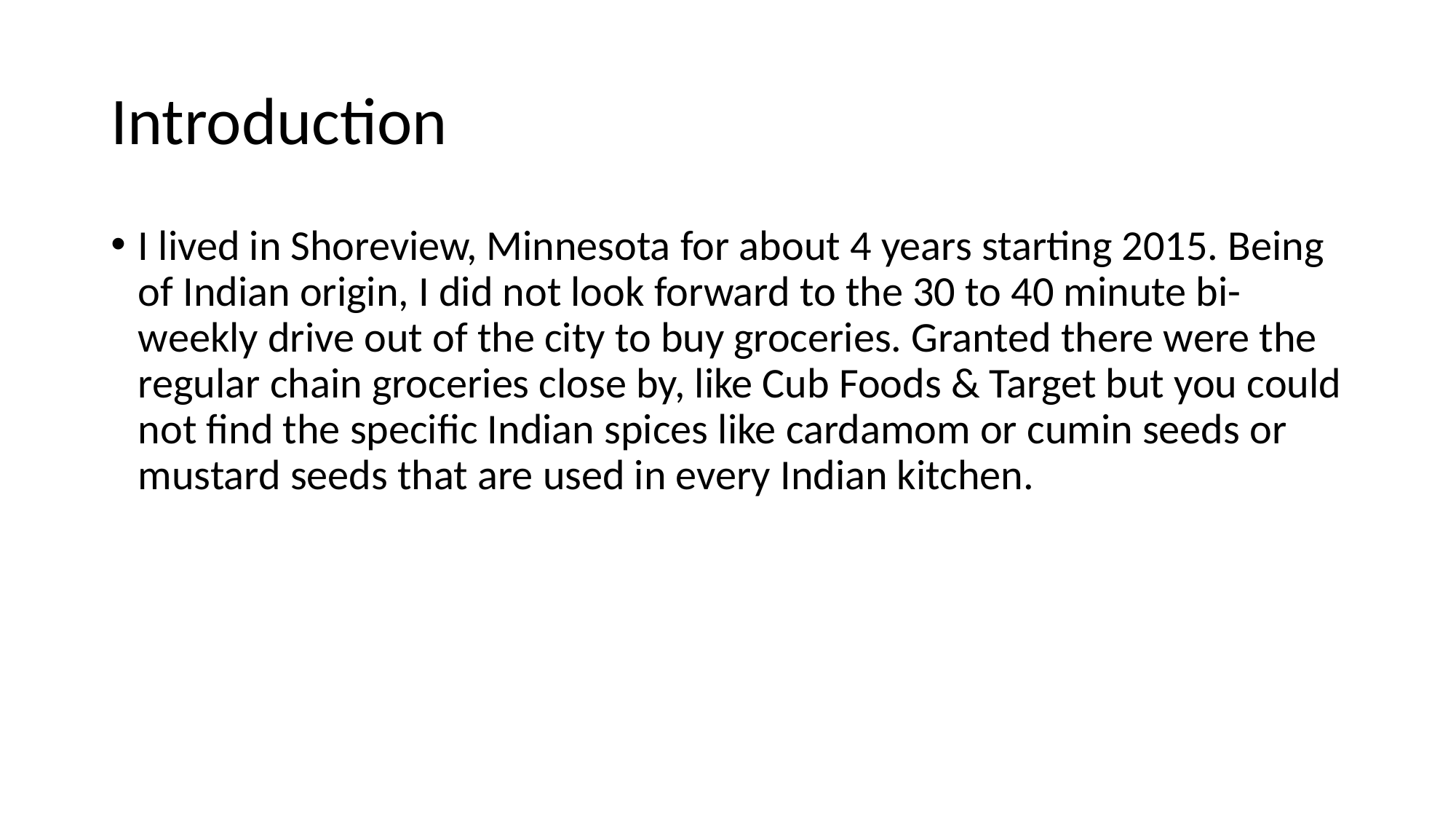

# Introduction
I lived in Shoreview, Minnesota for about 4 years starting 2015. Being of Indian origin, I did not look forward to the 30 to 40 minute bi-weekly drive out of the city to buy groceries. Granted there were the regular chain groceries close by, like Cub Foods & Target but you could not find the specific Indian spices like cardamom or cumin seeds or mustard seeds that are used in every Indian kitchen.